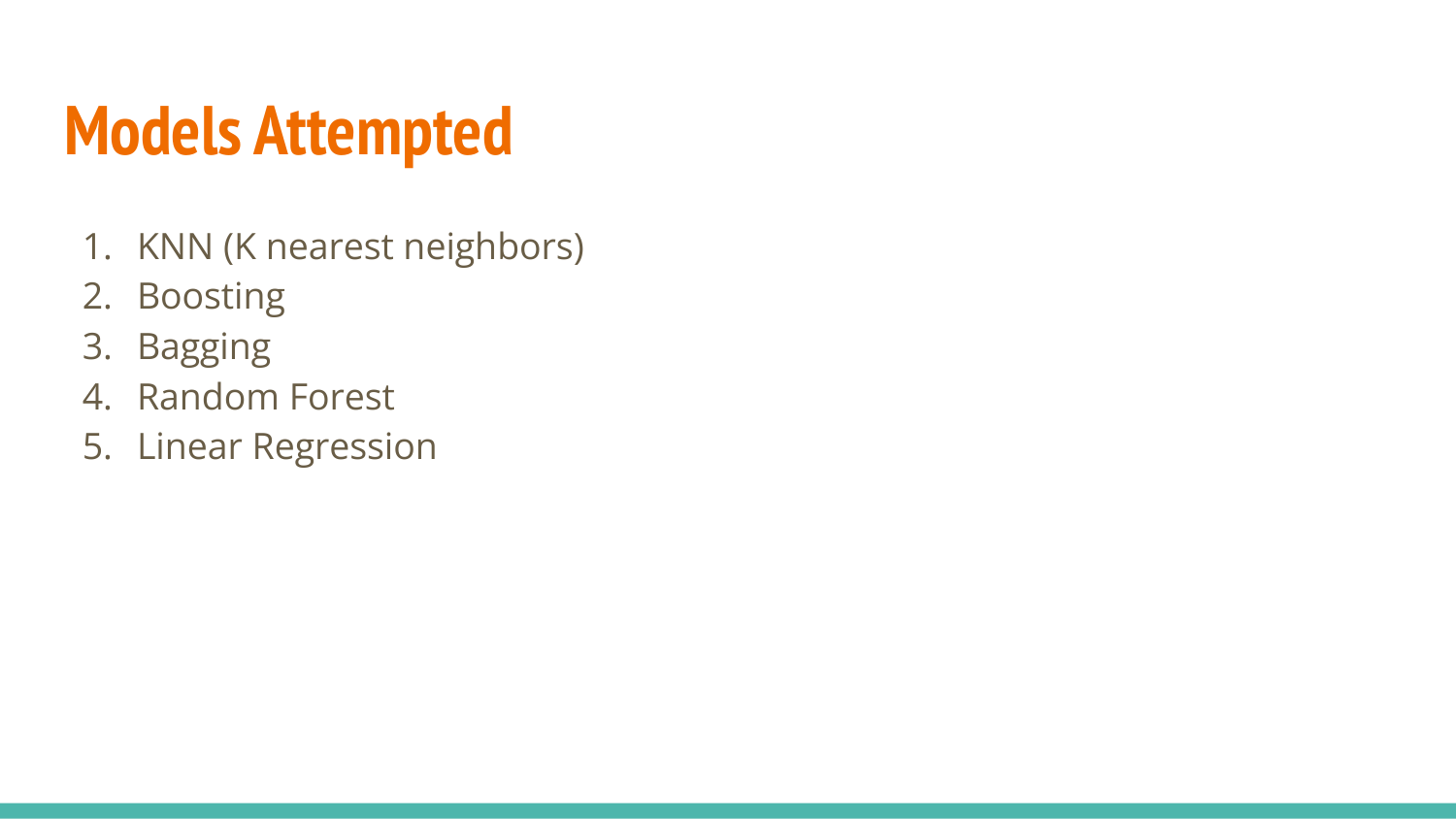

# Models Attempted
KNN (K nearest neighbors)
Boosting
Bagging
Random Forest
Linear Regression